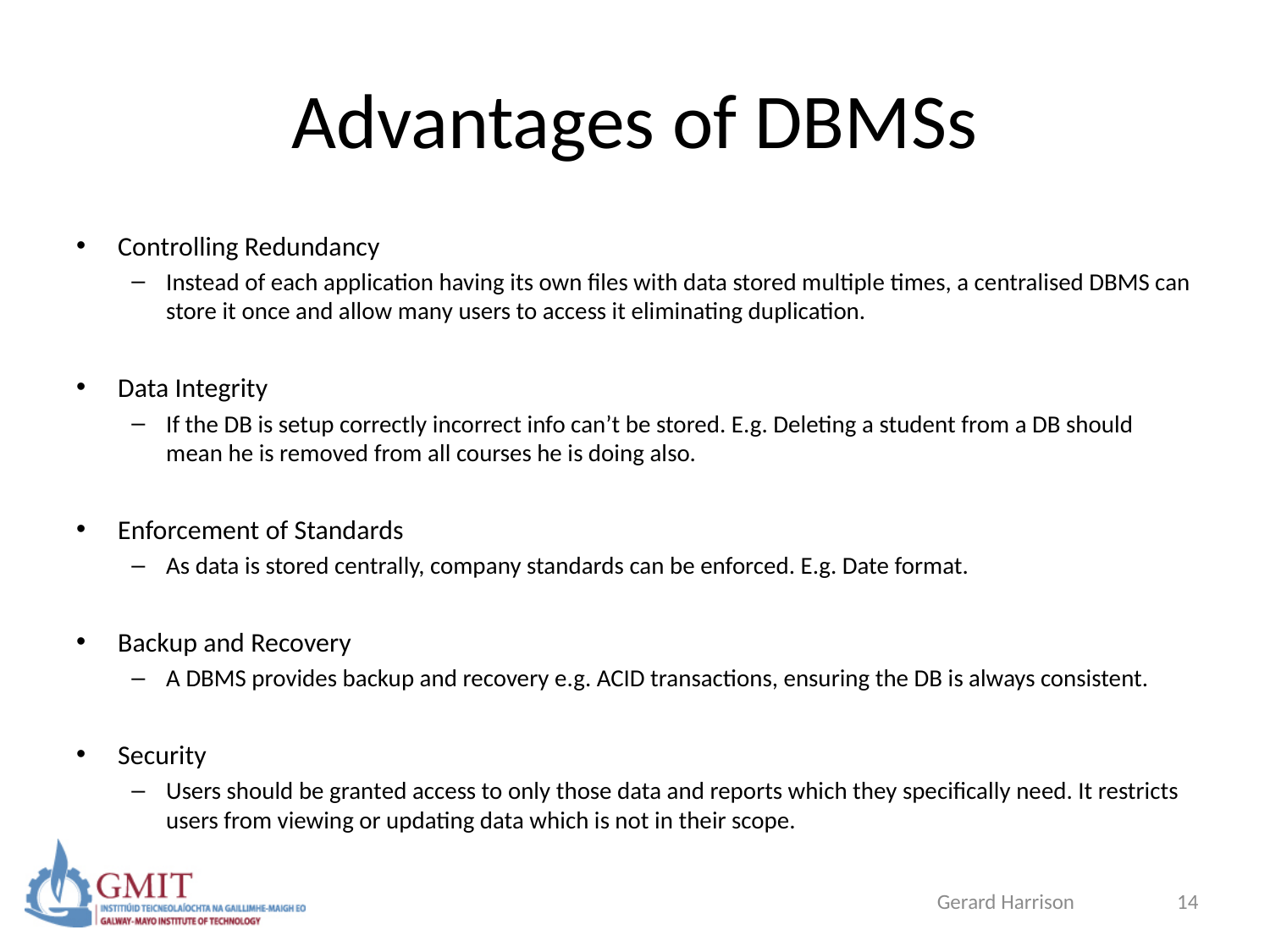

# Advantages of DBMSs
Controlling Redundancy
Instead of each application having its own files with data stored multiple times, a centralised DBMS can store it once and allow many users to access it eliminating duplication.

Data Integrity
If the DB is setup correctly incorrect info can’t be stored. E.g. Deleting a student from a DB should mean he is removed from all courses he is doing also.

Enforcement of Standards
As data is stored centrally, company standards can be enforced. E.g. Date format.

Backup and Recovery
A DBMS provides backup and recovery e.g. ACID transactions, ensuring the DB is always consistent.

Security
Users should be granted access to only those data and reports which they specifically need. It restricts users from viewing or updating data which is not in their scope.
Gerard Harrison
14